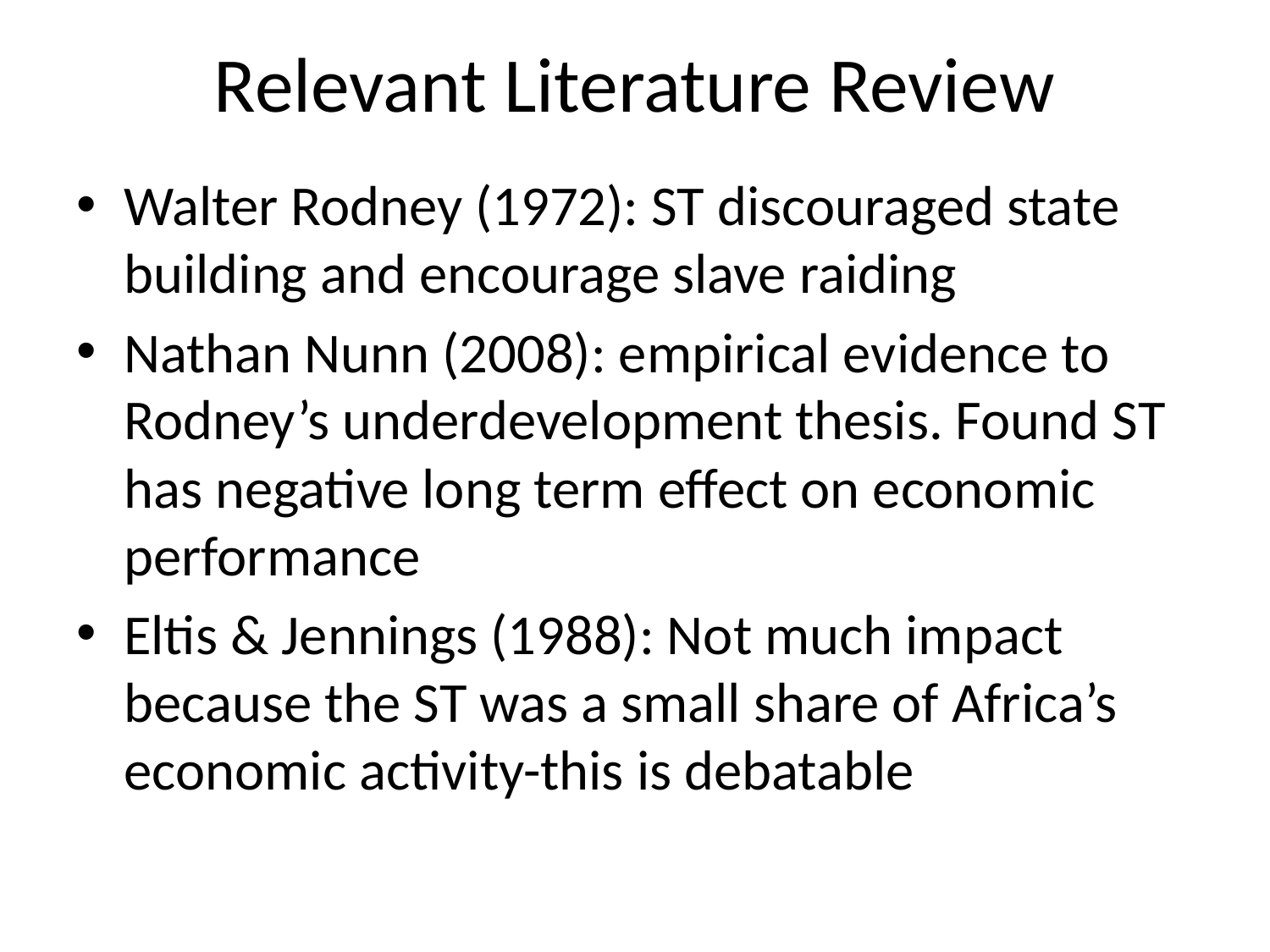

# Relevant Literature Review
Walter Rodney (1972): ST discouraged state building and encourage slave raiding
Nathan Nunn (2008): empirical evidence to Rodney’s underdevelopment thesis. Found ST has negative long term effect on economic performance
Eltis & Jennings (1988): Not much impact because the ST was a small share of Africa’s economic activity-this is debatable